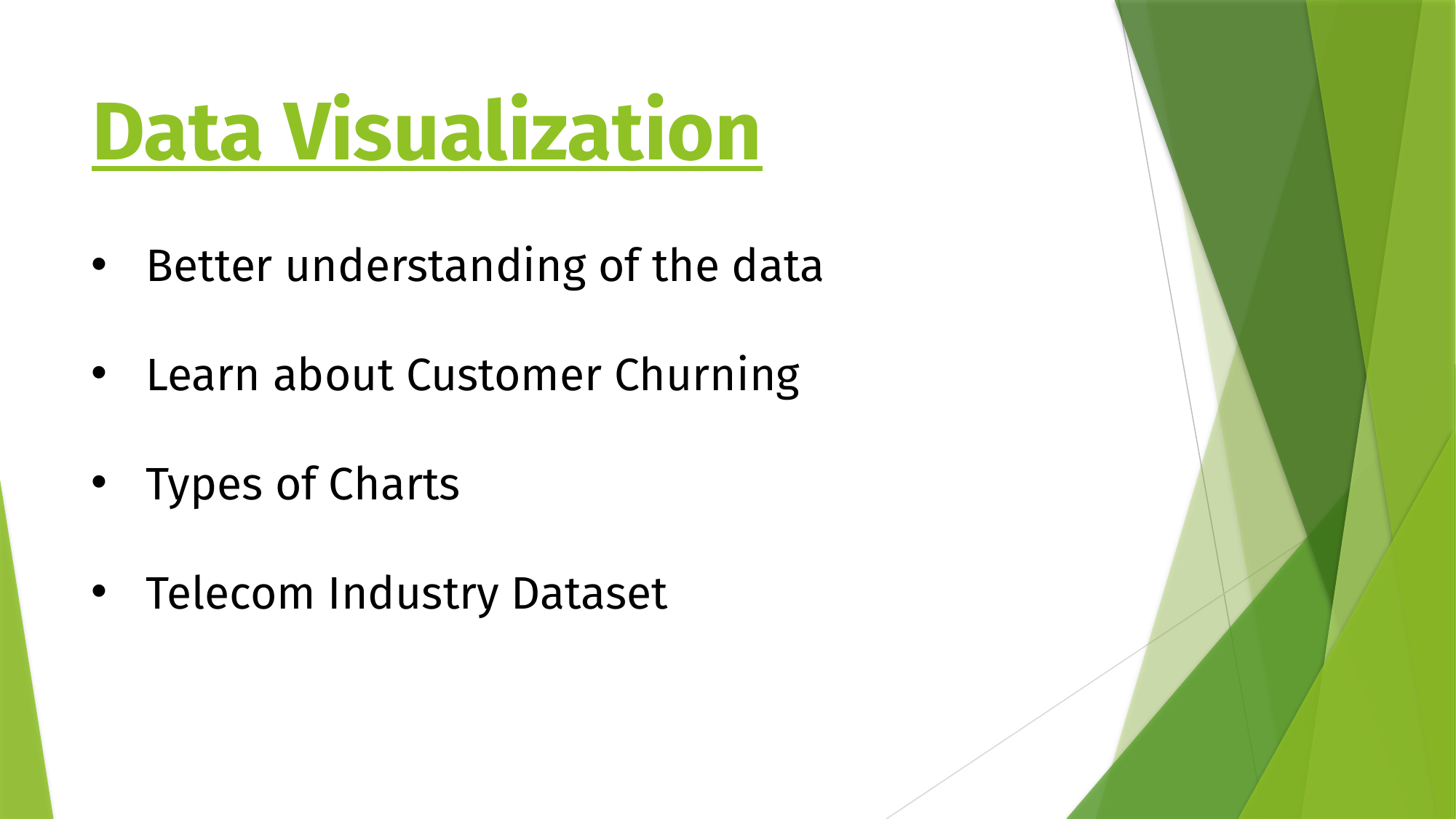

# Data Visualization
Better understanding of the data

Learn about Customer Churning

Types of Charts

Telecom Industry Dataset